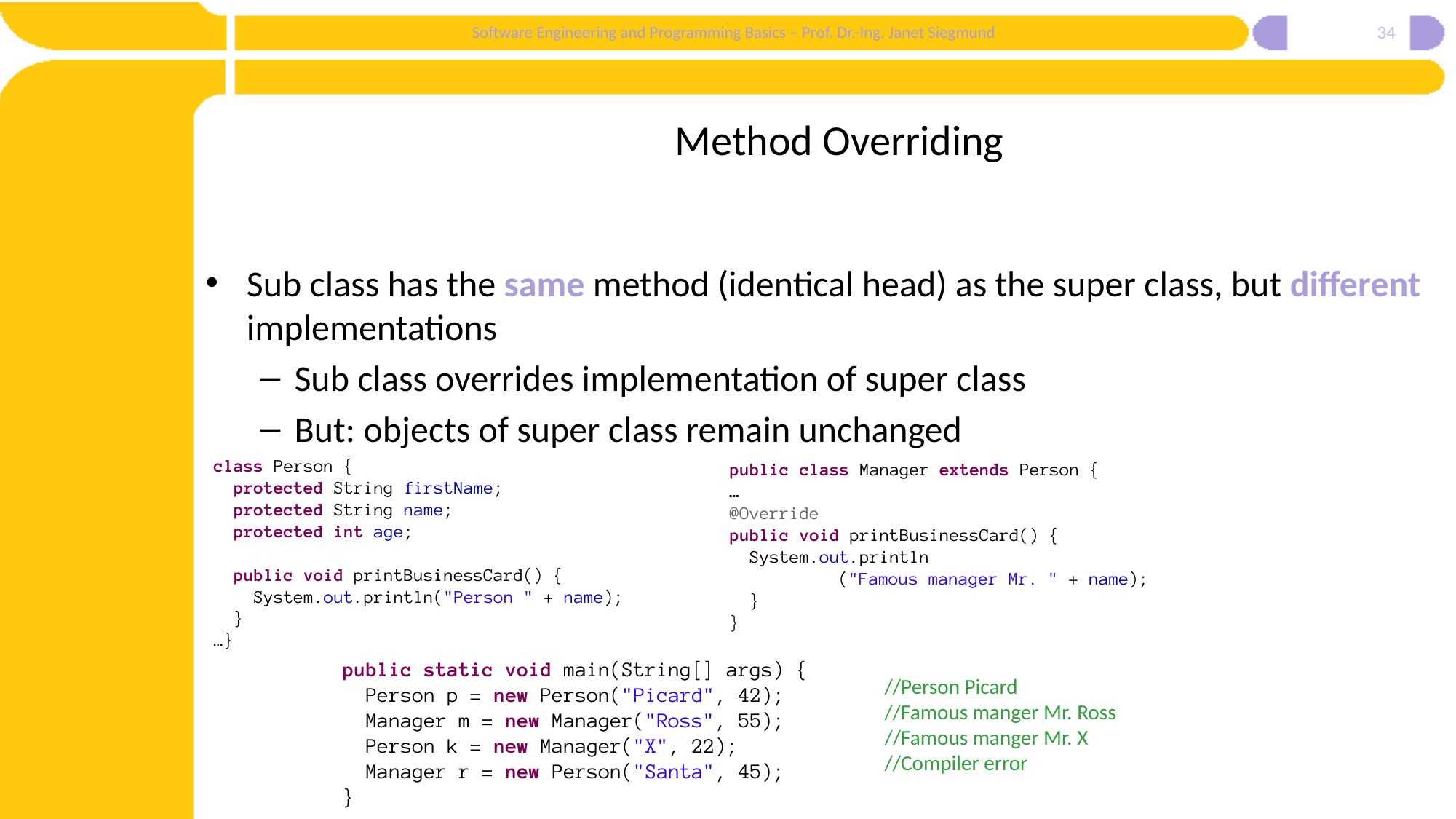

34
# Method Overriding
Sub class has the same method (identical head) as the super class, but different implementations
Sub class overrides implementation of super class
But: objects of super class remain unchanged

class Person {
  protected String firstName;
  protected String name;
  protected int age;

  public void printBusinessCard() {
    System.out.println("Person " + name);
  }
…}
public class Manager extends Person {
…
@Override
public void printBusinessCard() {
  System.out.println
	("Famous manager Mr. " + name);
  }
}

public static void main(String[] args) {
  Person p = new Person("Picard", 42);
  Manager m = new Manager("Ross", 55);
  Person k = new Manager("X", 22);
  Manager r = new Person("Santa", 45);
}
//Person Picard
//Famous manger Mr. Ross
//Famous manger Mr. X
//Compiler error